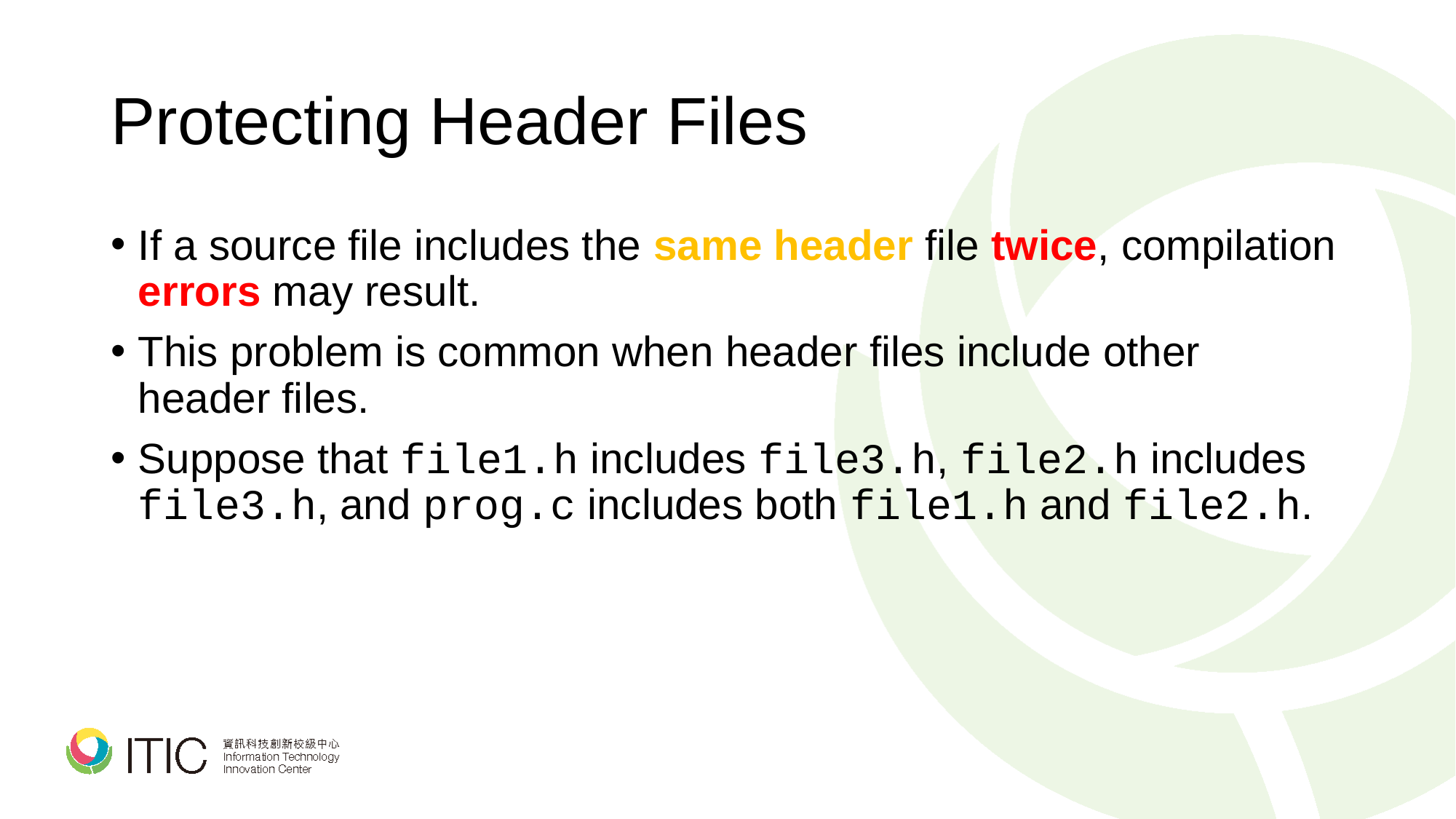

# Protecting Header Files
If a source file includes the same header file twice, compilation errors may result.
This problem is common when header files include other header files.
Suppose that file1.h includes file3.h, file2.h includes file3.h, and prog.c includes both file1.h and file2.h.